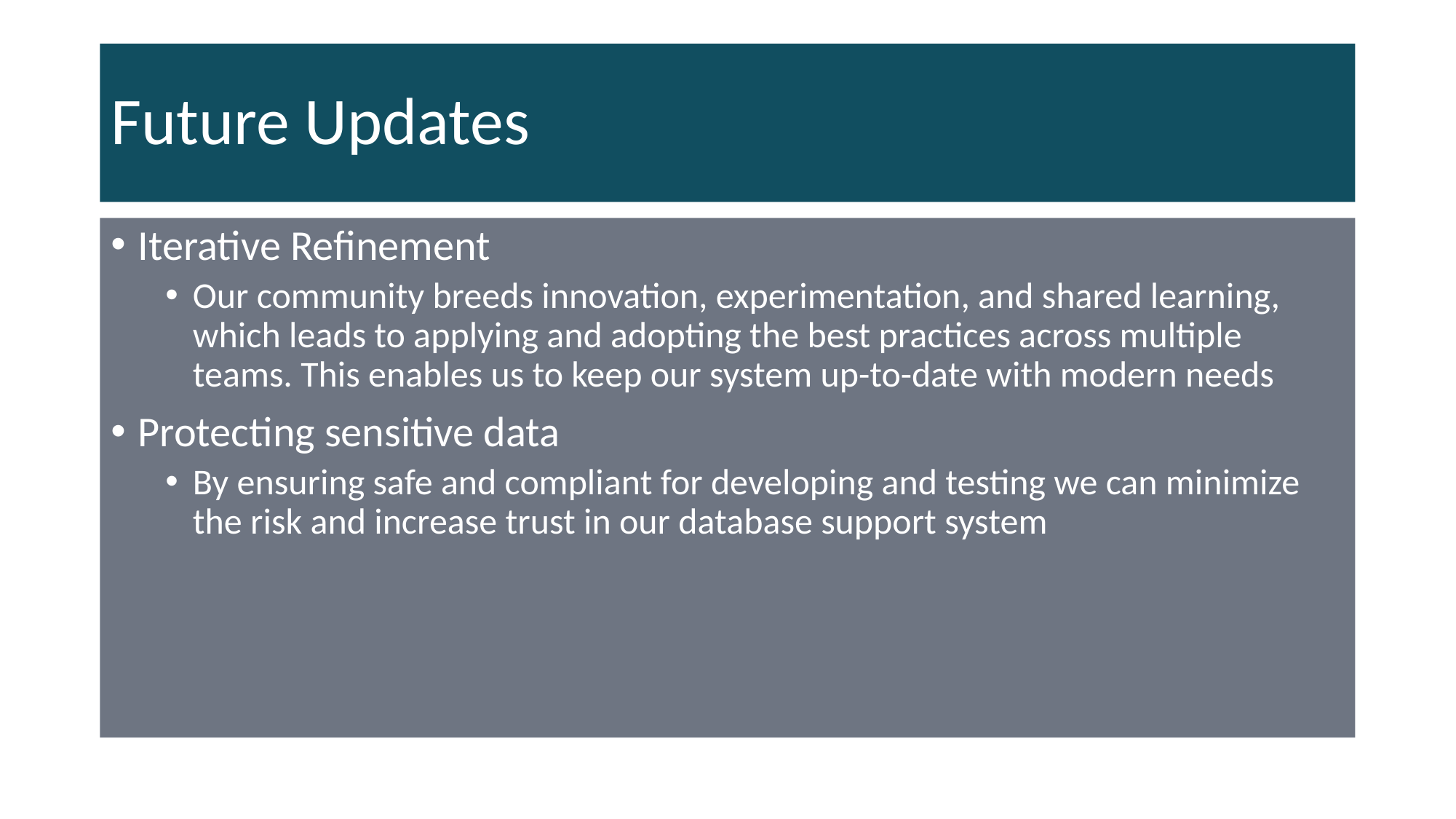

# Future Updates
Iterative Refinement
Our community breeds innovation, experimentation, and shared learning, which leads to applying and adopting the best practices across multiple teams. This enables us to keep our system up-to-date with modern needs
Protecting sensitive data
By ensuring safe and compliant for developing and testing we can minimize the risk and increase trust in our database support system